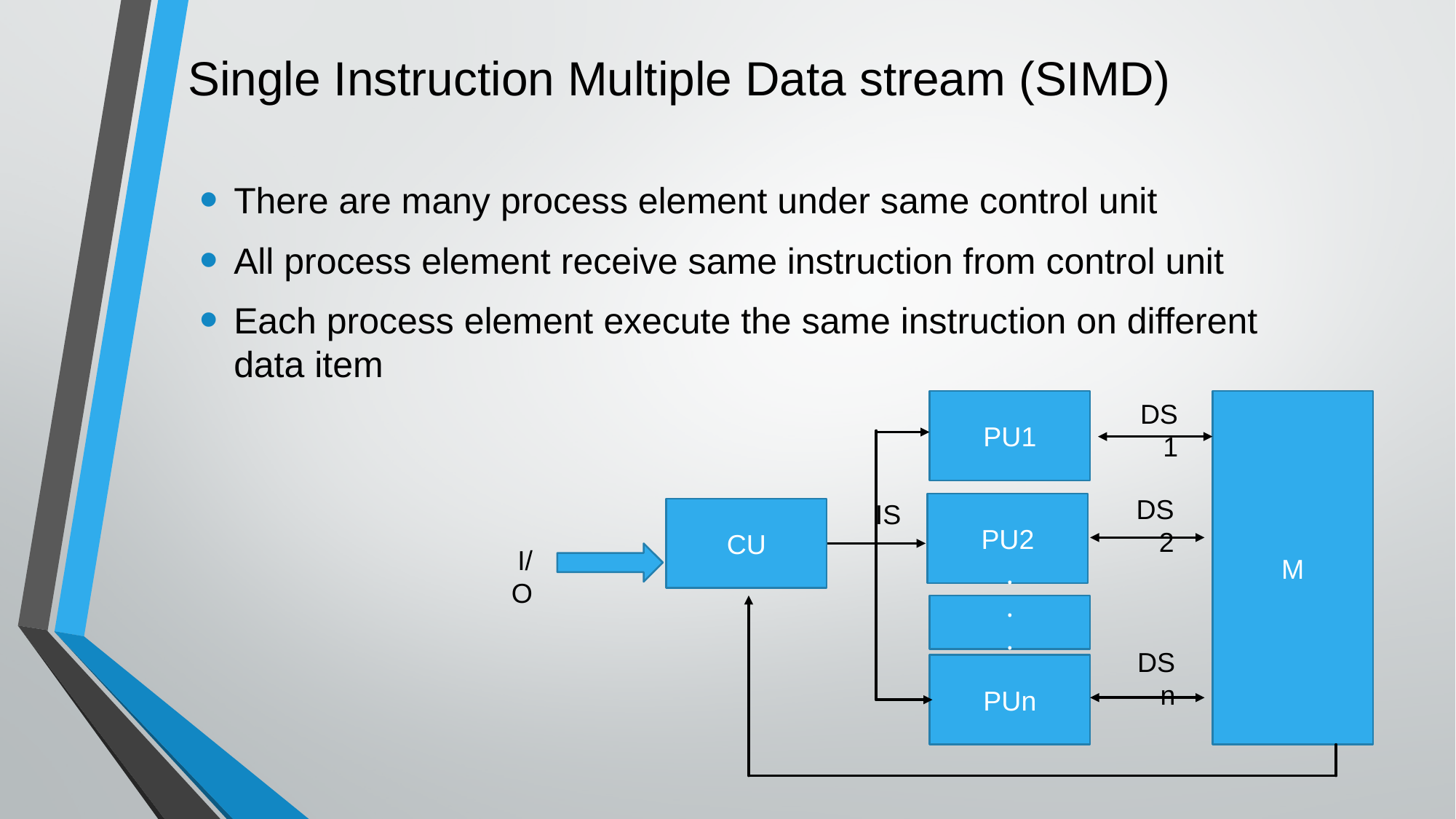

# Single Instruction Multiple Data stream (SIMD)
There are many process element under same control unit
All process element receive same instruction from control unit
Each process element execute the same instruction on different data item

PU1
DS1
M
DS2
IS
PU2
CU
I/O

.
.
.

DSn
PUn